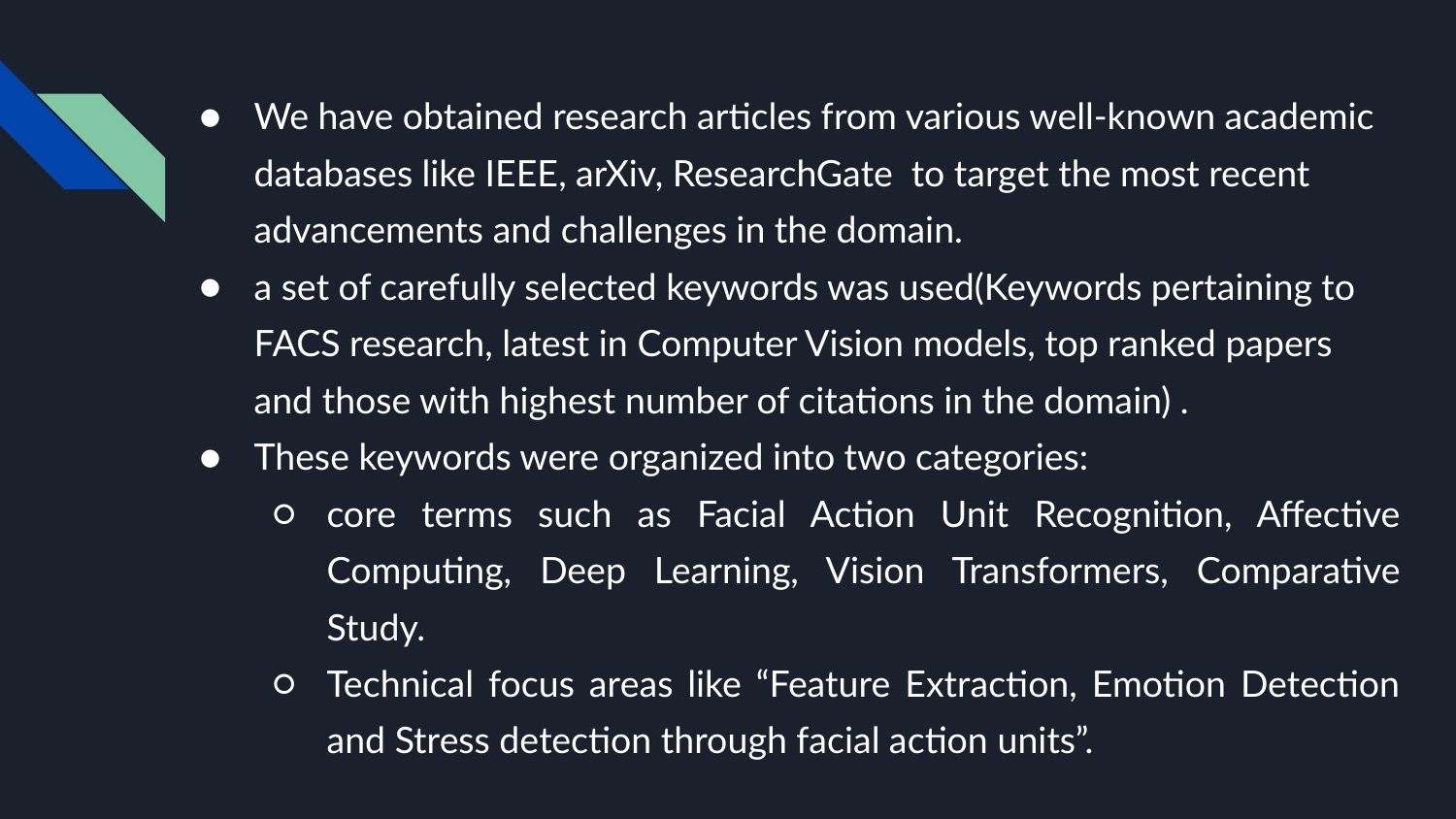

We have obtained research articles from various well-known academic databases like IEEE, arXiv, ResearchGate  to target the most recent advancements and challenges in the domain.
a set of carefully selected keywords was used(Keywords pertaining to FACS research, latest in Computer Vision models, top ranked papers and those with highest number of citations in the domain) .
These keywords were organized into two categories:
core terms such as Facial Action Unit Recognition, Affective Computing, Deep Learning, Vision Transformers, Comparative Study.
Technical focus areas like “Feature Extraction, Emotion Detection and Stress detection through facial action units”.